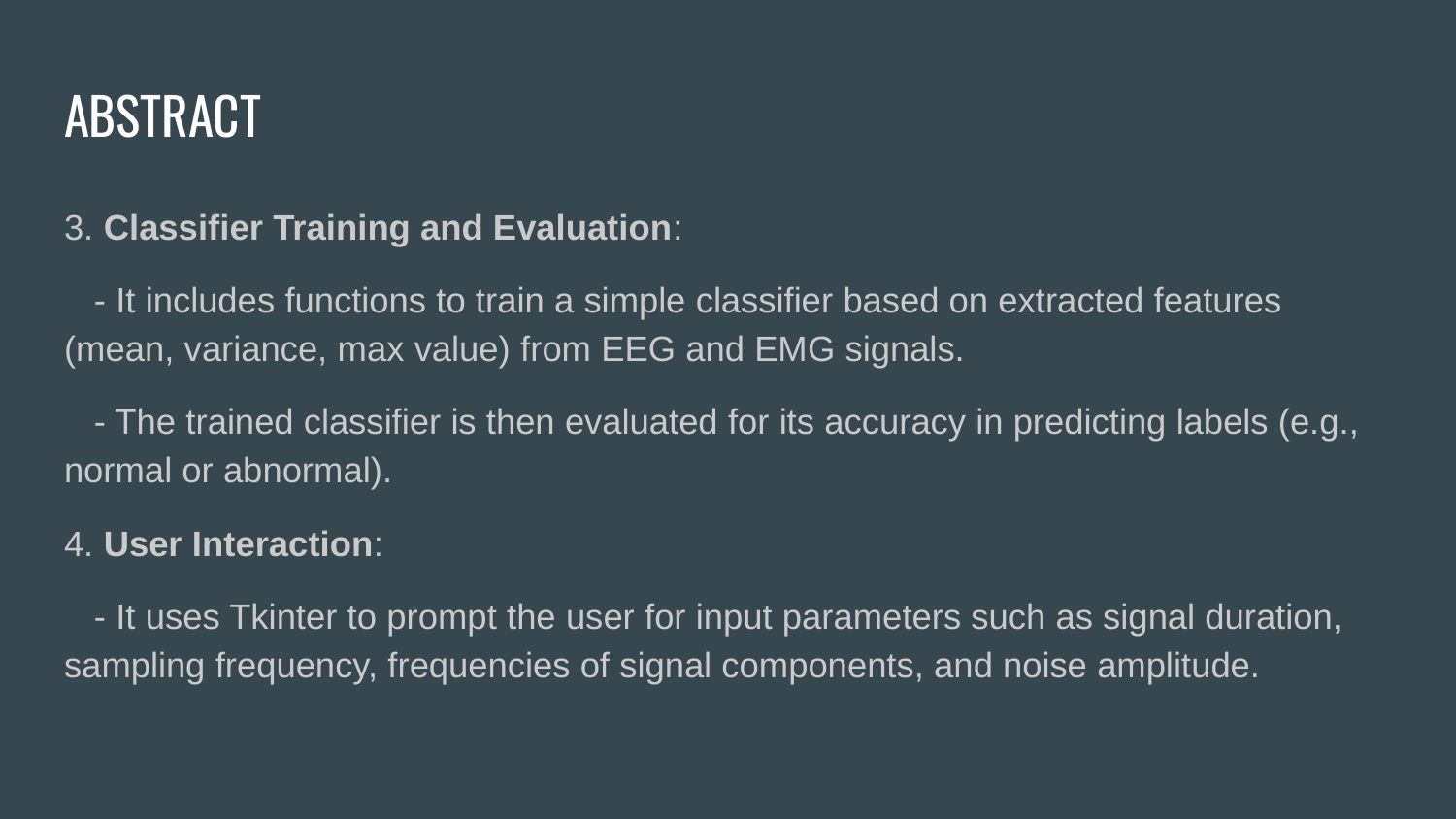

# ABSTRACT
3. Classifier Training and Evaluation:
   - It includes functions to train a simple classifier based on extracted features (mean, variance, max value) from EEG and EMG signals.
   - The trained classifier is then evaluated for its accuracy in predicting labels (e.g., normal or abnormal).
4. User Interaction:
   - It uses Tkinter to prompt the user for input parameters such as signal duration, sampling frequency, frequencies of signal components, and noise amplitude.